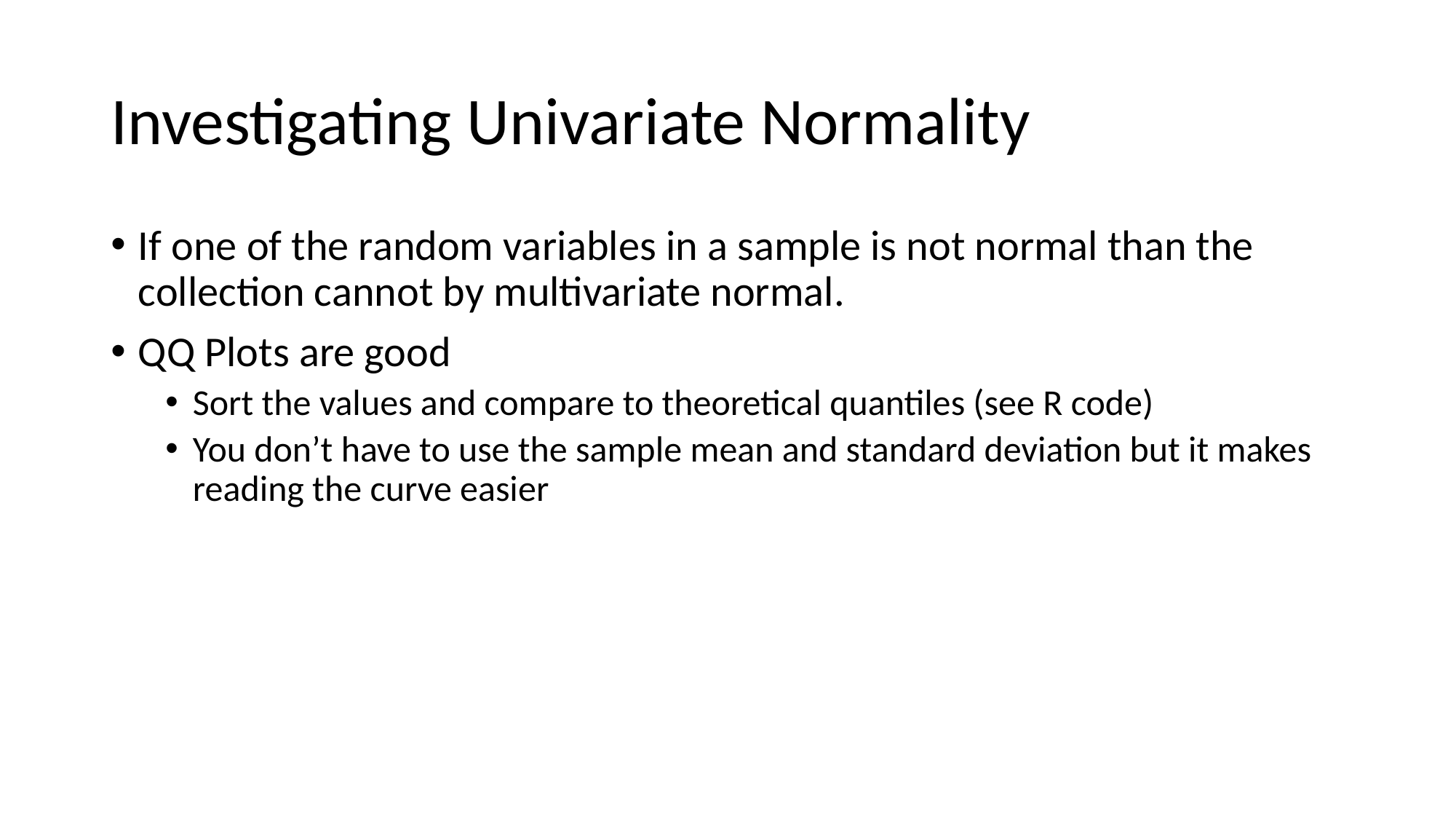

# Investigating Univariate Normality
If one of the random variables in a sample is not normal than the collection cannot by multivariate normal.
QQ Plots are good
Sort the values and compare to theoretical quantiles (see R code)
You don’t have to use the sample mean and standard deviation but it makes reading the curve easier